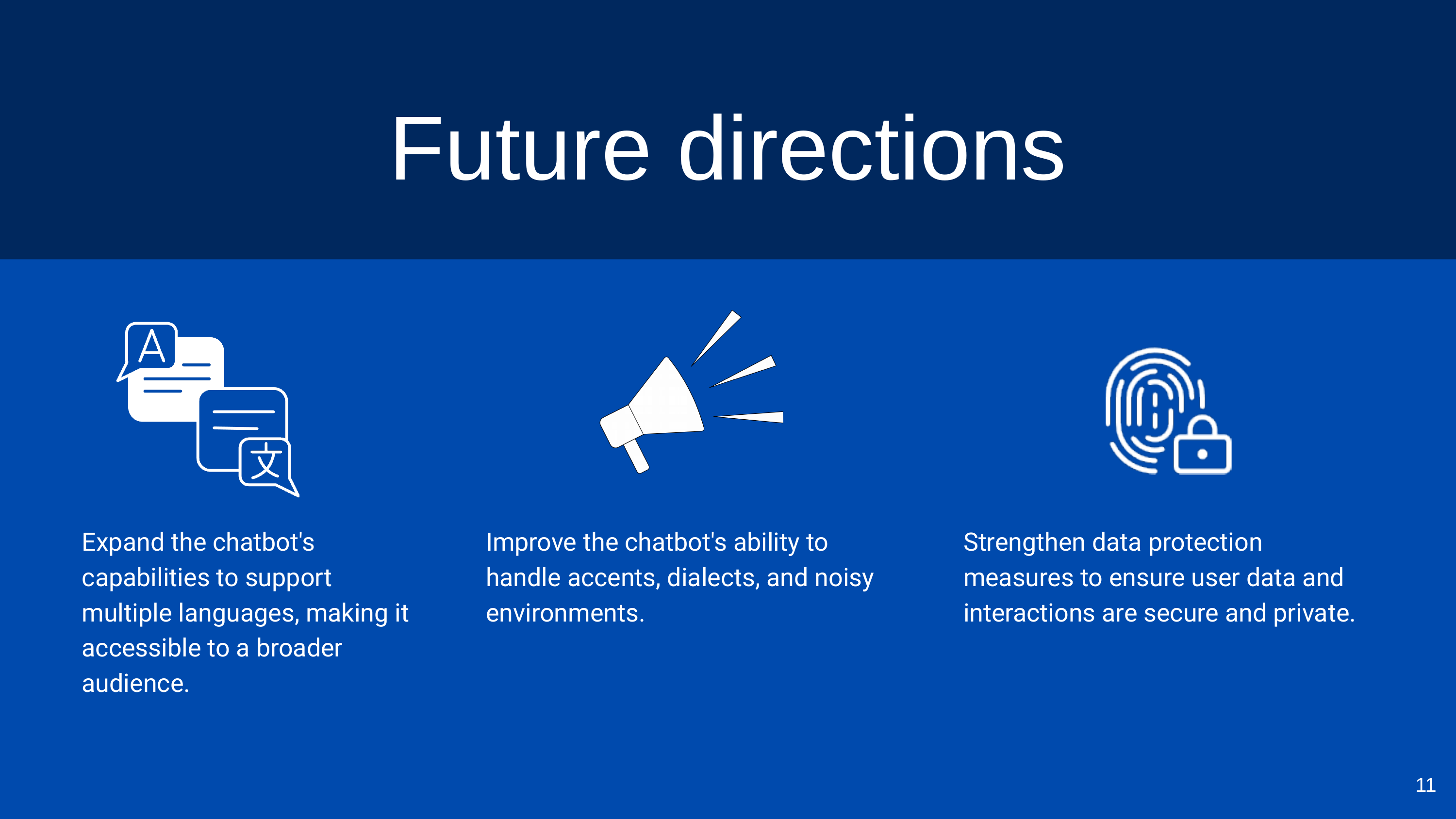

Future directions

Expand the chatbot's capabilities to support multiple languages, making it accessible to a broader audience.

Improve the chatbot's ability to handle accents, dialects, and noisy environments.
Strengthen data protection measures to ensure user data and interactions are secure and private.
11